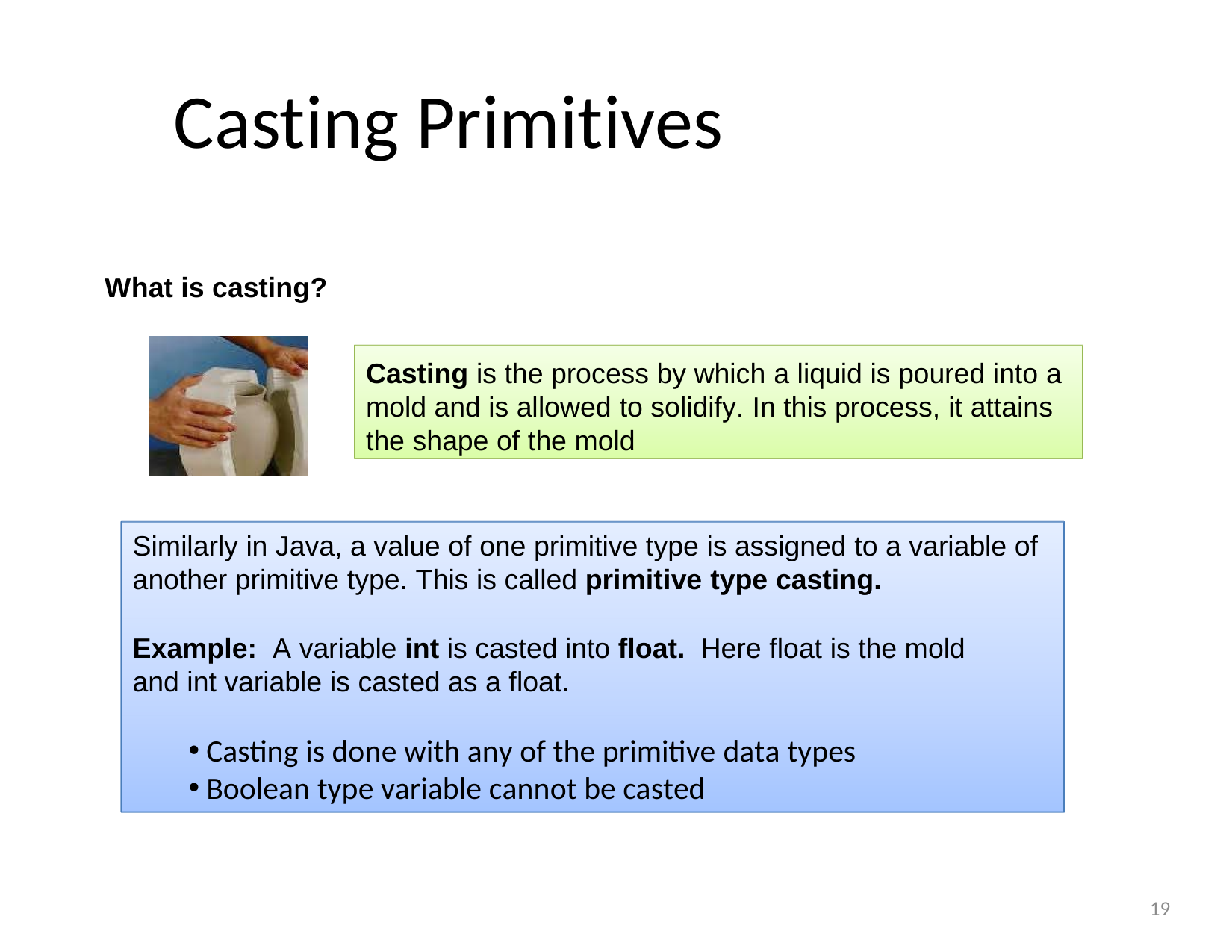

# Casting Primitives
What is casting?

Casting is the process by which a liquid is poured into a mold and is allowed to solidify. In this process, it attains the shape of the mold

Similarly in Java, a value of one primitive type is assigned to a variable of another primitive type. This is called primitive type casting.

Example:  A variable int is casted into float.  Here float is the mold and int variable is casted as a float.

Casting is done with any of the primitive data types
Boolean type variable cannot be casted

19